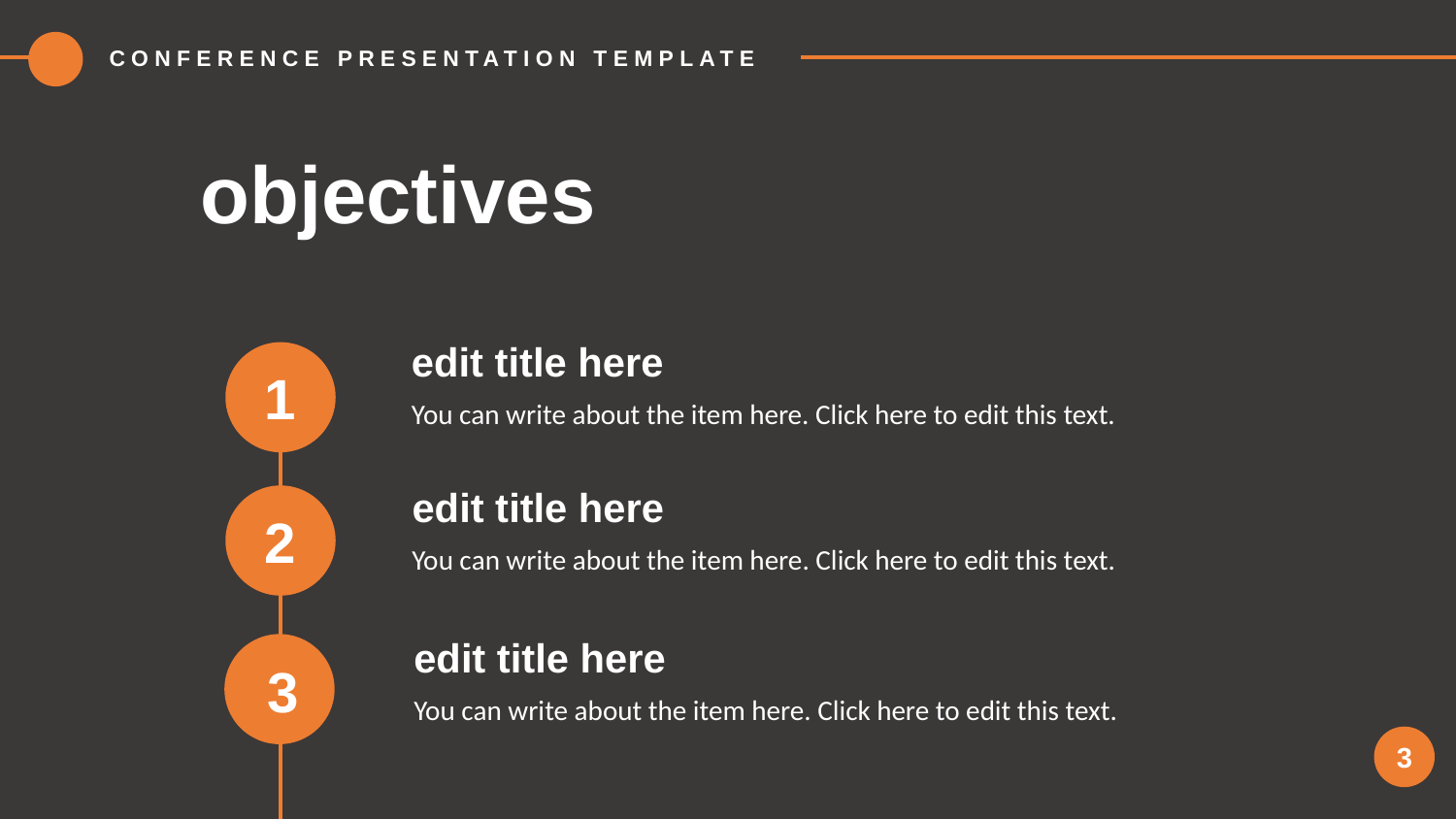

CONFERENCE PRESENTATION TEMPLATE
# objectives
edit title here

1
You can write about the item here. Click here to edit this text.
edit title here

2
You can write about the item here. Click here to edit this text.
edit title here

3
You can write about the item here. Click here to edit this text.
3